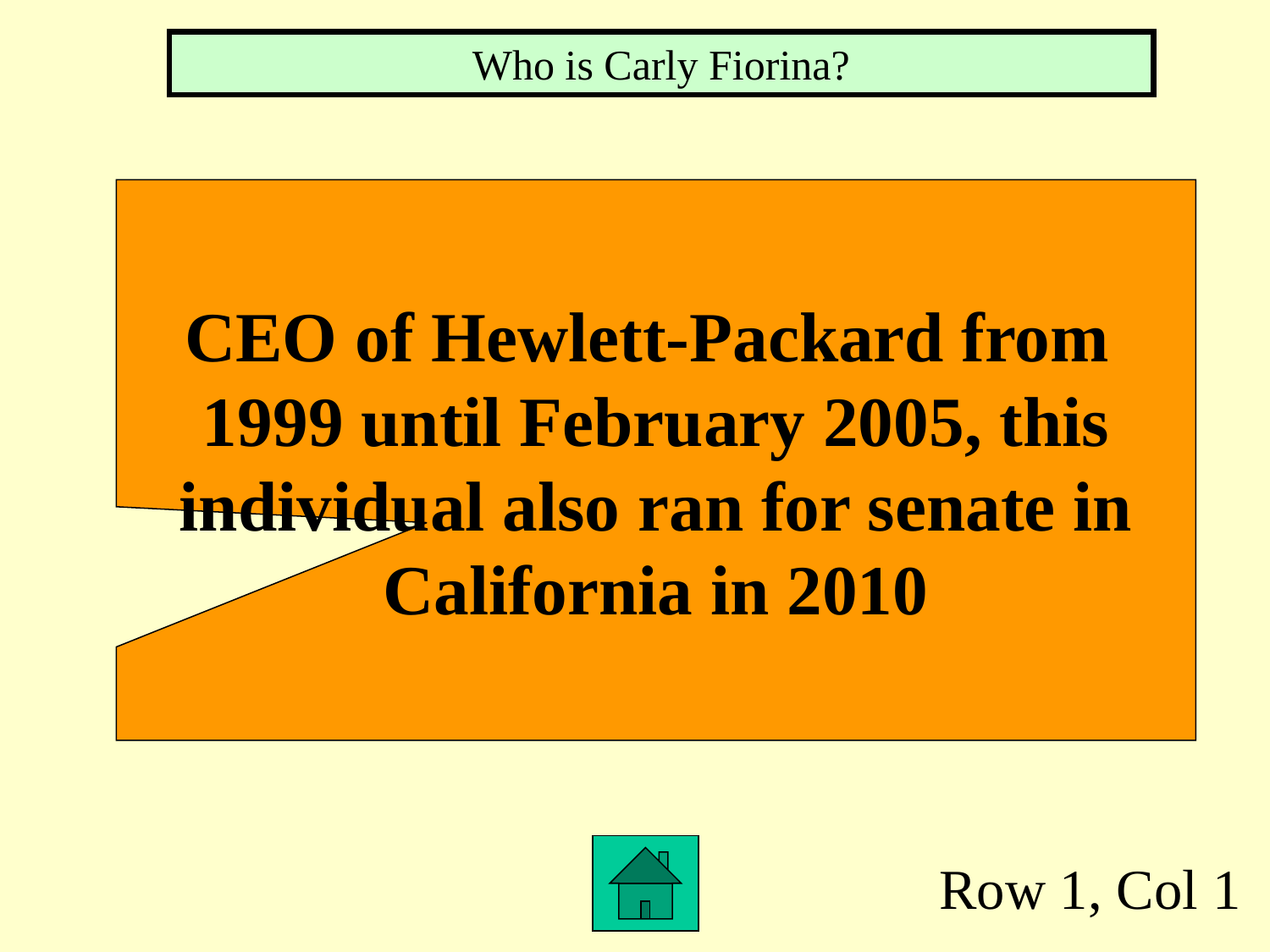

Who is Carly Fiorina?
CEO of Hewlett-Packard from
1999 until February 2005, this
individual also ran for senate in
California in 2010

Row 1, Col 1